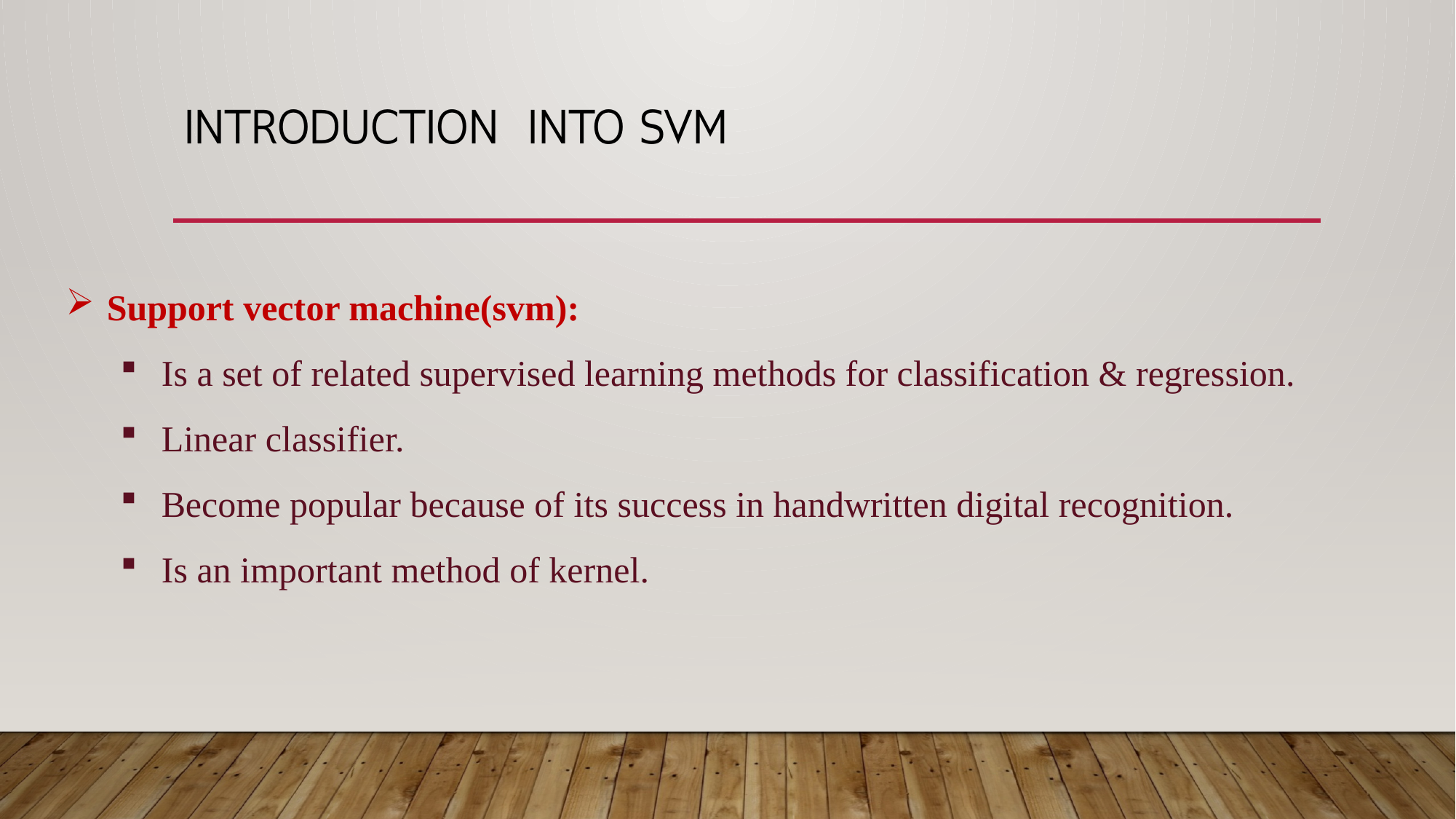

# Introduction  Into svm
Support vector machine(svm):
Is a set of related supervised learning methods for classification & regression.
Linear classifier.
Become popular because of its success in handwritten digital recognition.
Is an important method of kernel.